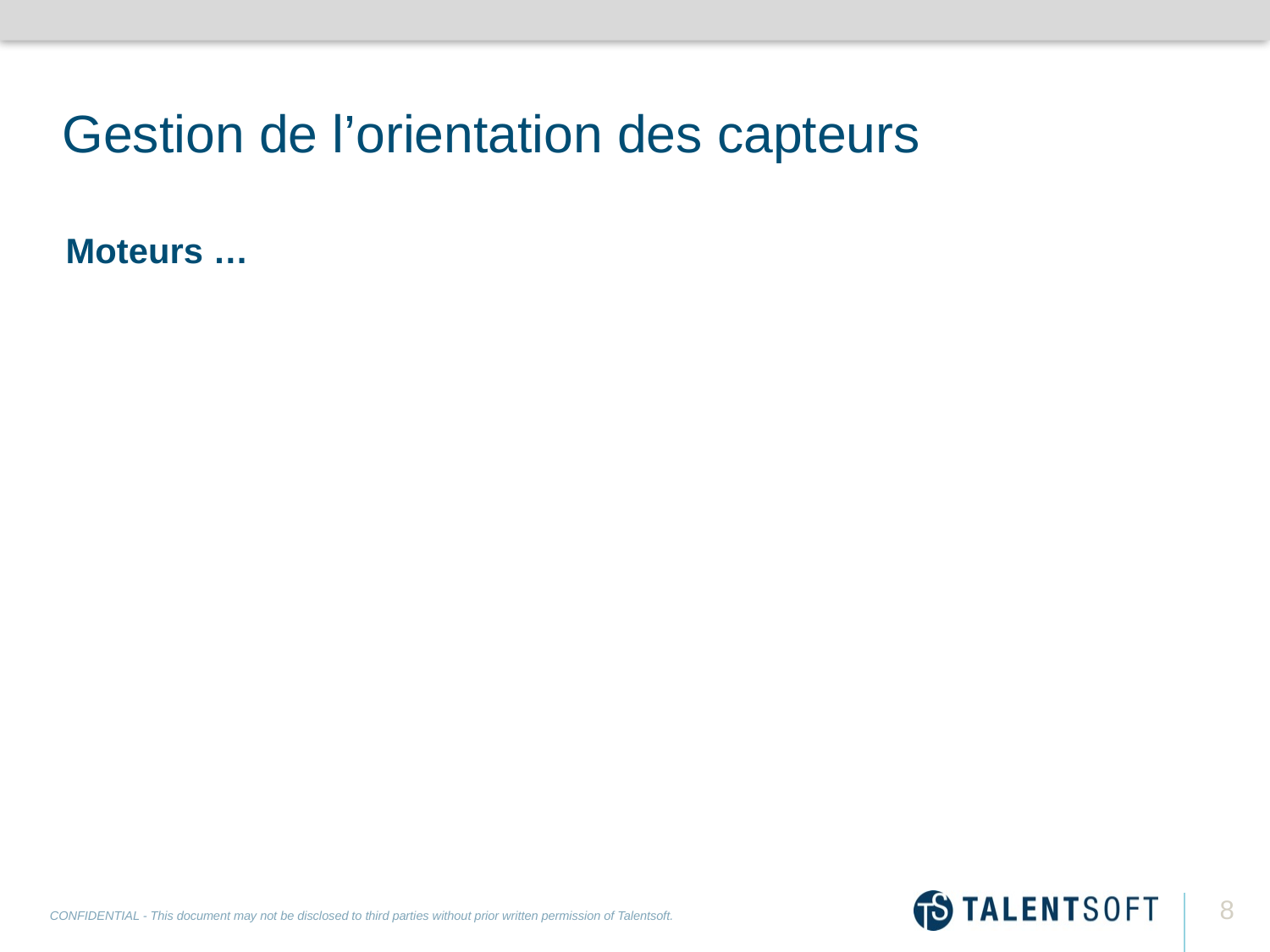

# Gestion de l’orientation des capteurs
Moteurs …

8